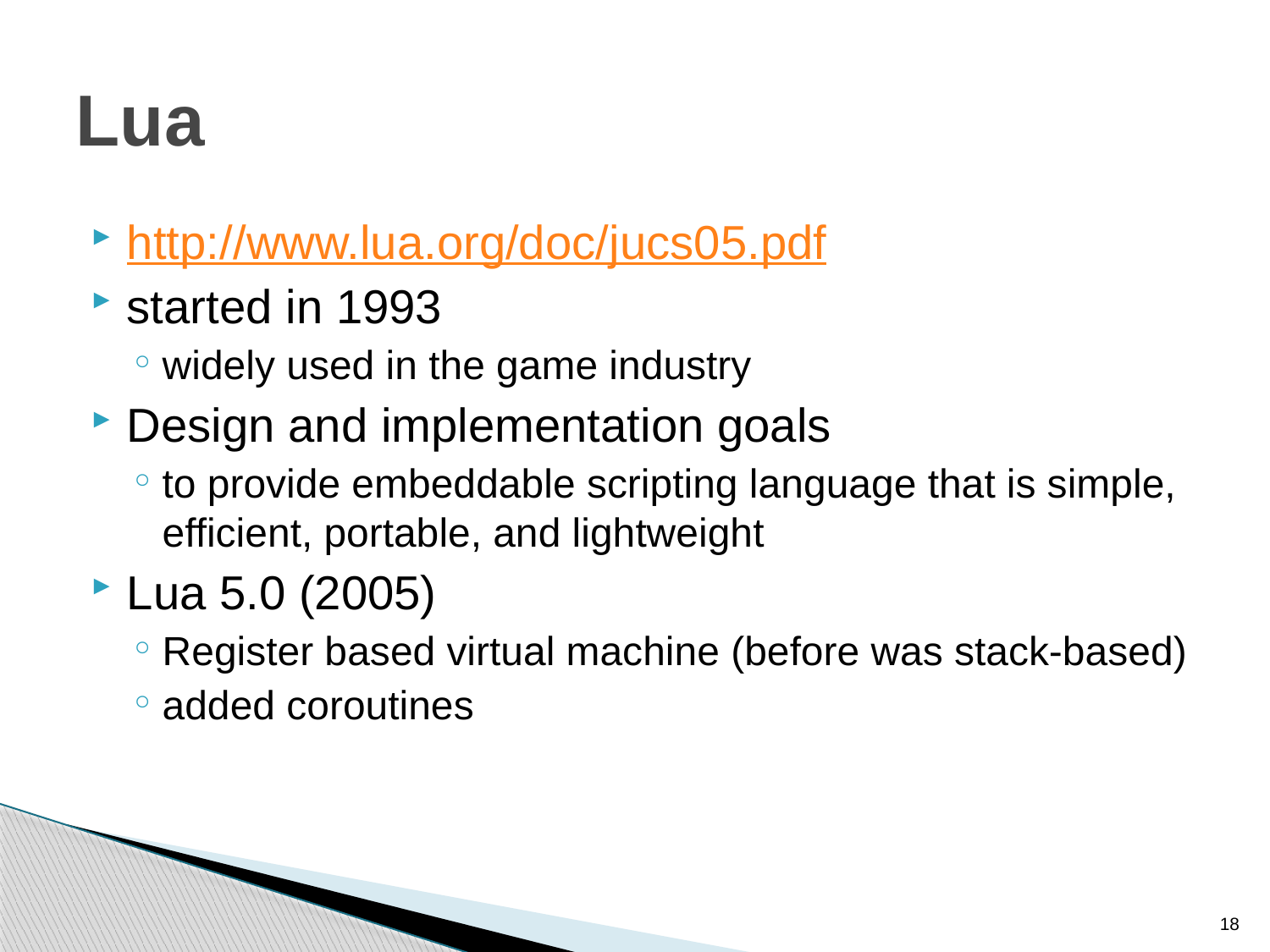

# Lua
http://www.lua.org/doc/jucs05.pdf
started in 1993
widely used in the game industry
Design and implementation goals
to provide embeddable scripting language that is simple, efficient, portable, and lightweight
Lua 5.0 (2005)
Register based virtual machine (before was stack-based)
added coroutines
18